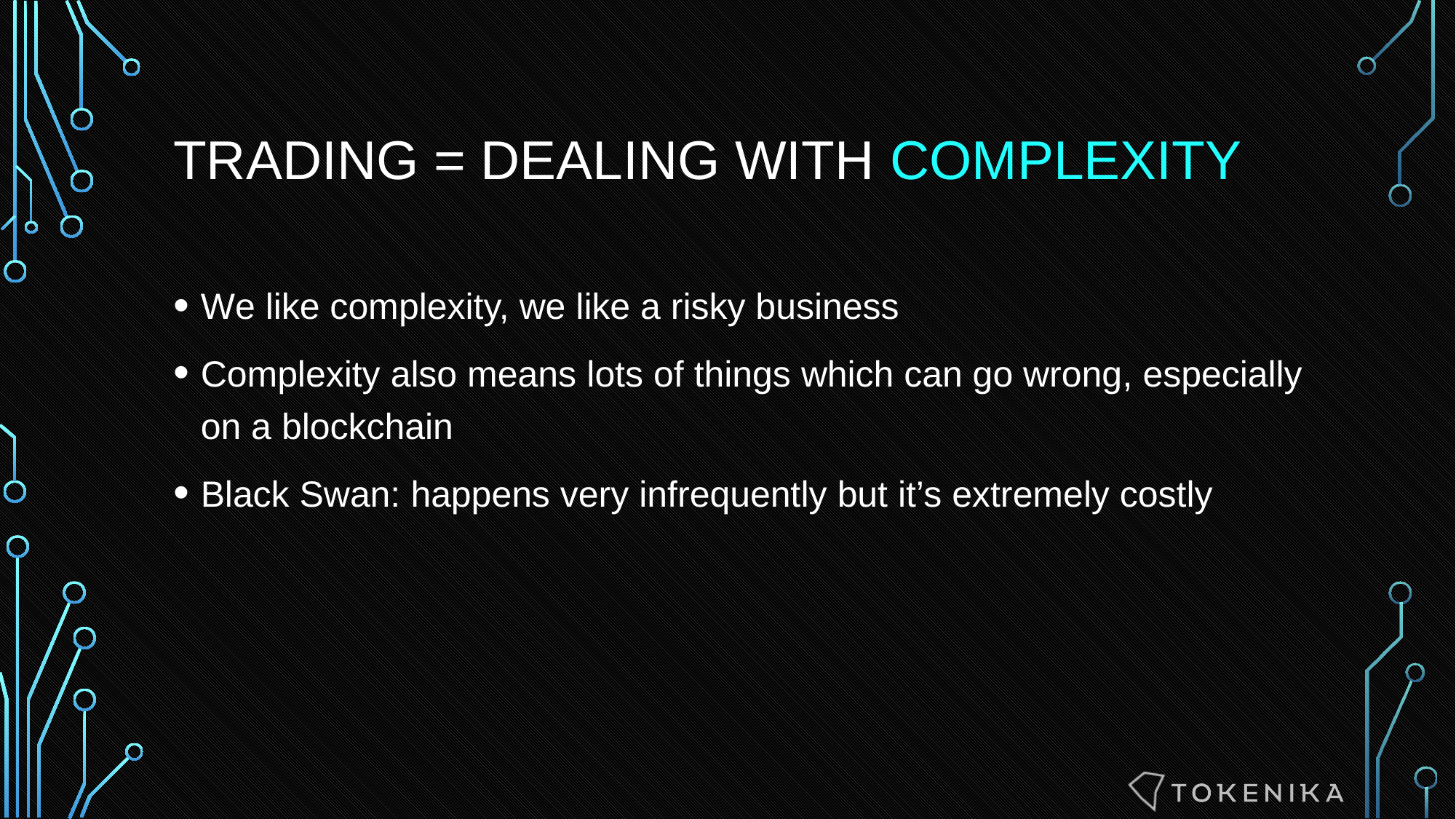

# TRADING = DEALING WITH COMPLEXITY
We like complexity, we like a risky business
Complexity also means lots of things which can go wrong, especially on a blockchain
Black Swan: happens very infrequently but it’s extremely costly